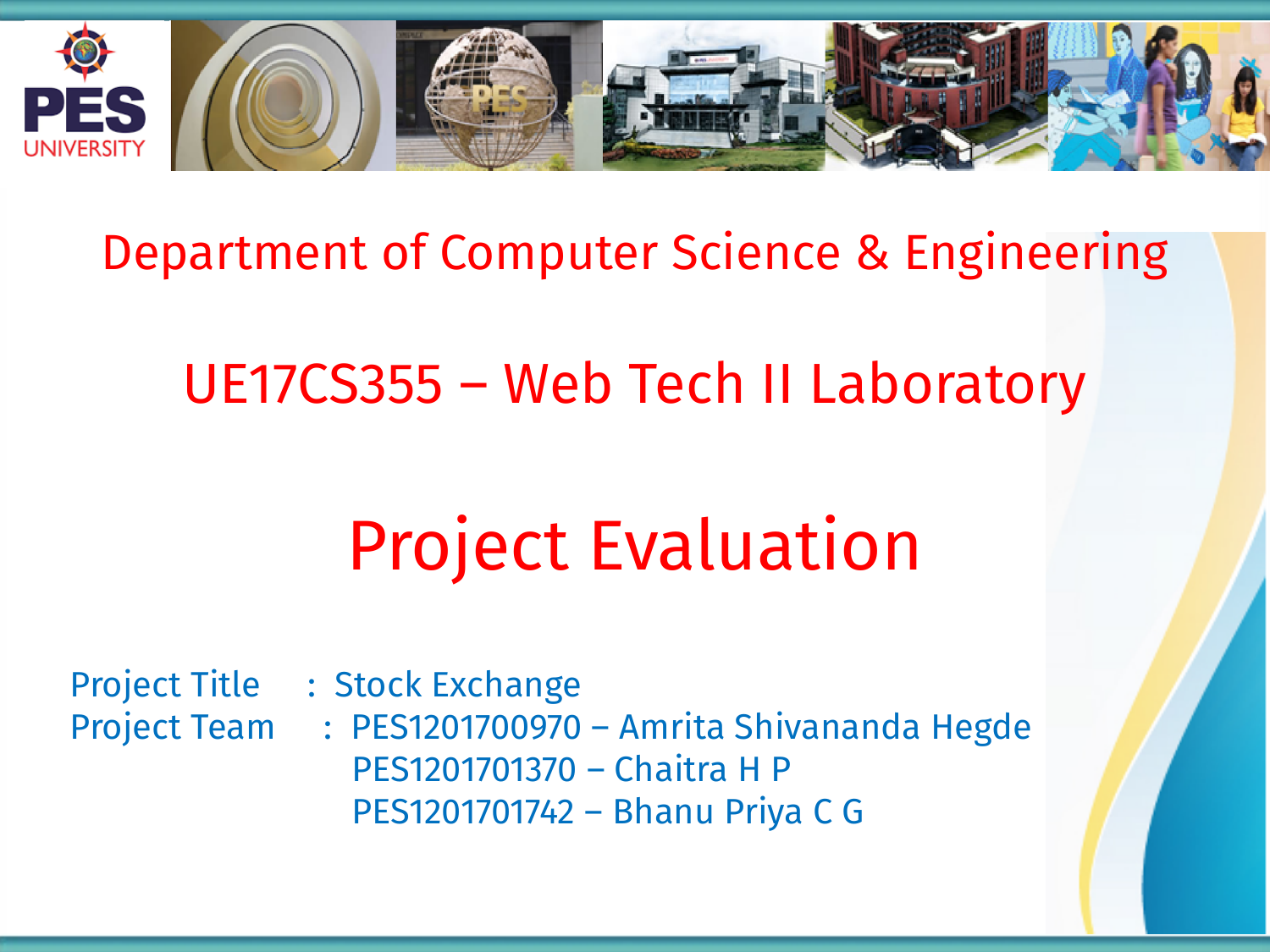

Department of Computer Science & Engineering

UE17CS355 – Web Tech II Laboratory

Project Evaluation
Project Title     :  Stock Exchange
Project Team 	:  PES1201700970 – Amrita Shivananda Hegde
		   PES1201701370 – Chaitra H P
		   PES1201701742 – Bhanu Priya C G